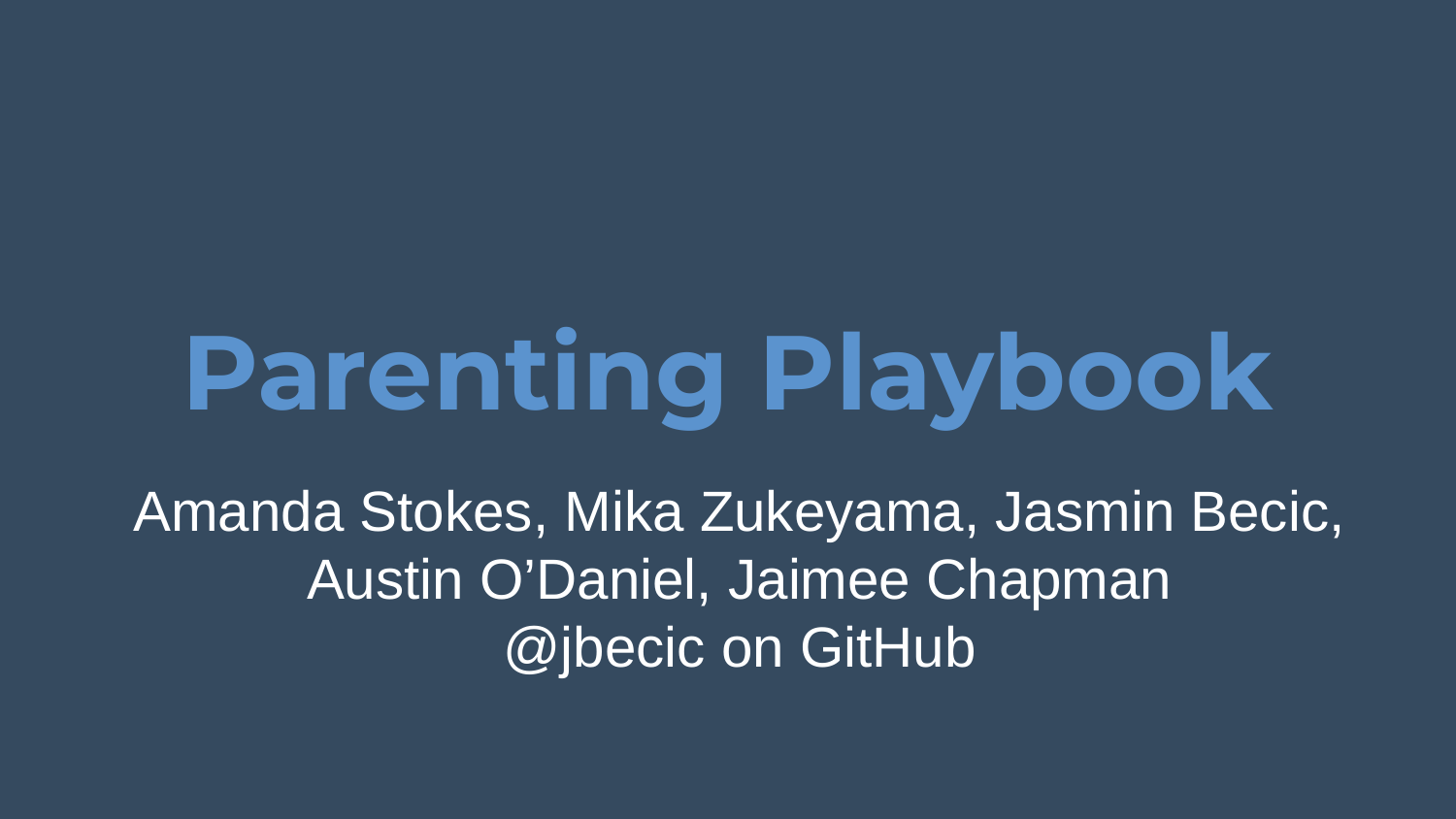

# Parenting Playbook
Amanda Stokes, Mika Zukeyama, Jasmin Becic, Austin O’Daniel, Jaimee Chapman
@jbecic on GitHub